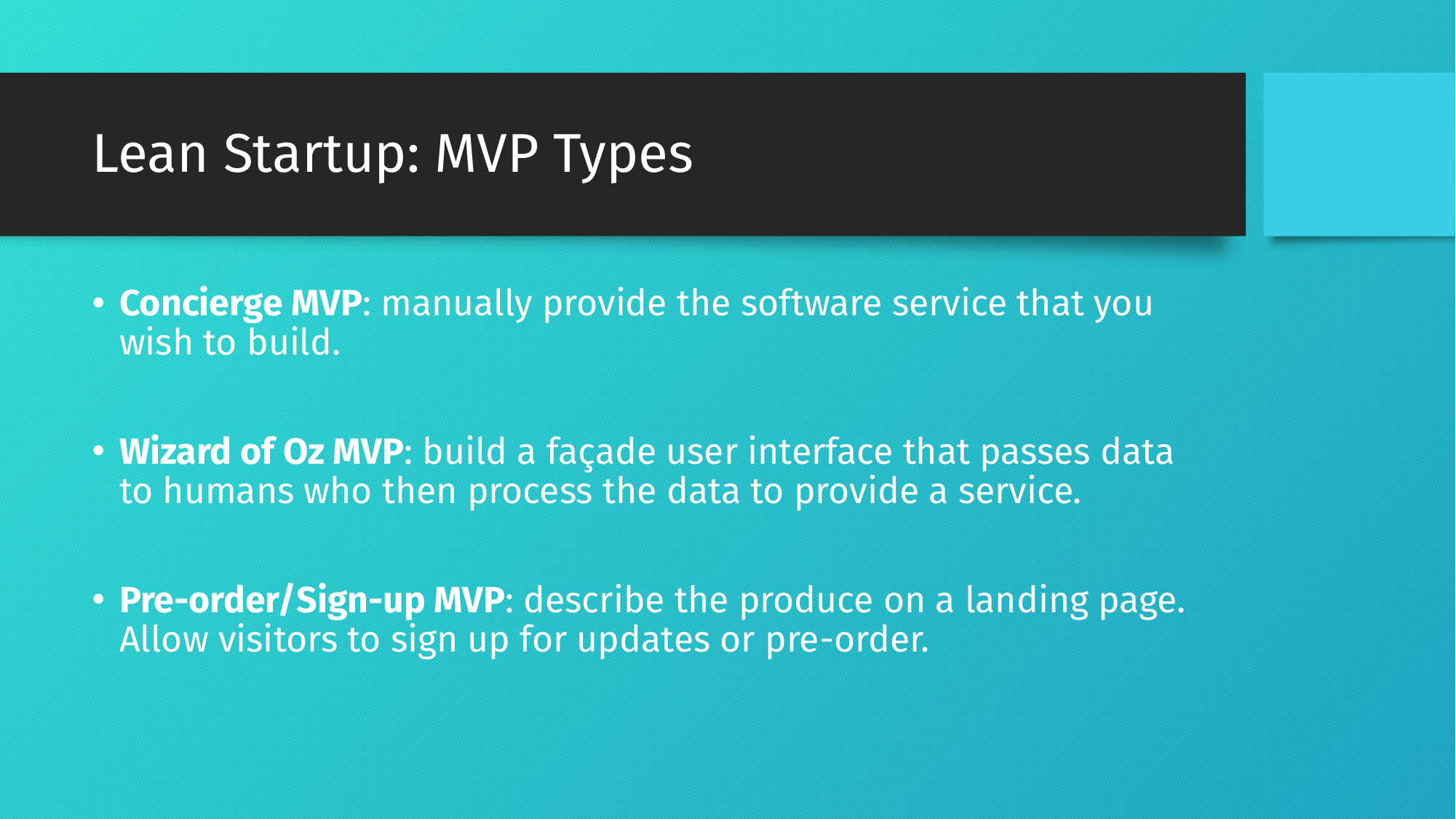

# Lean Startup: MVP Types
Concierge MVP: manually provide the software service that you wish to build.

Wizard of Oz MVP: build a façade user interface that passes data to humans who then process the data to provide a service.

Pre-order/Sign-up MVP: describe the produce on a landing page. Allow visitors to sign up for updates or pre-order.